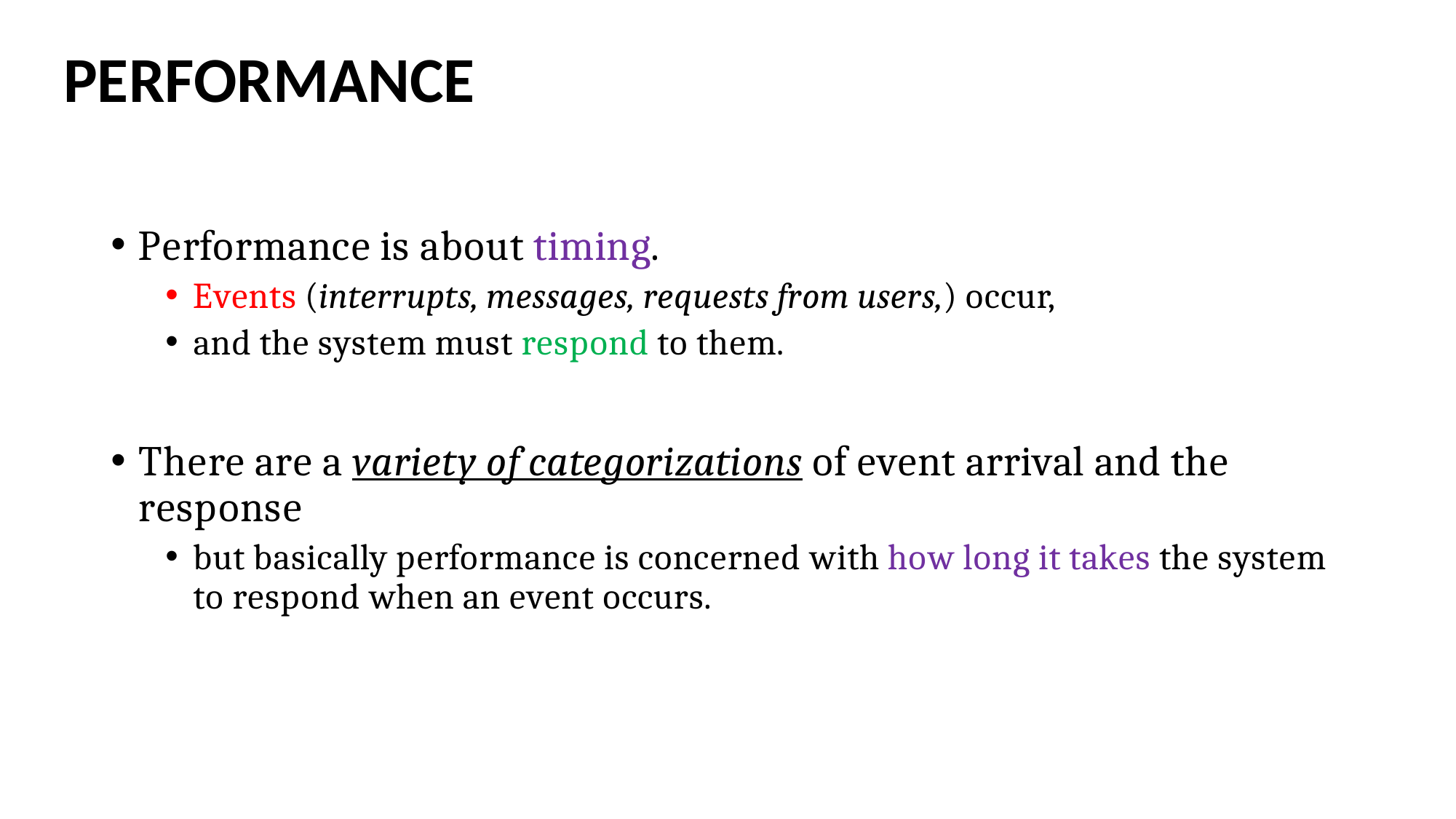

# PERFORMANCE
Performance is about timing.
Events (interrupts, messages, requests from users,) occur,
and the system must respond to them.

There are a variety of categorizations of event arrival and the response
but basically performance is concerned with how long it takes the system to respond when an event occurs.